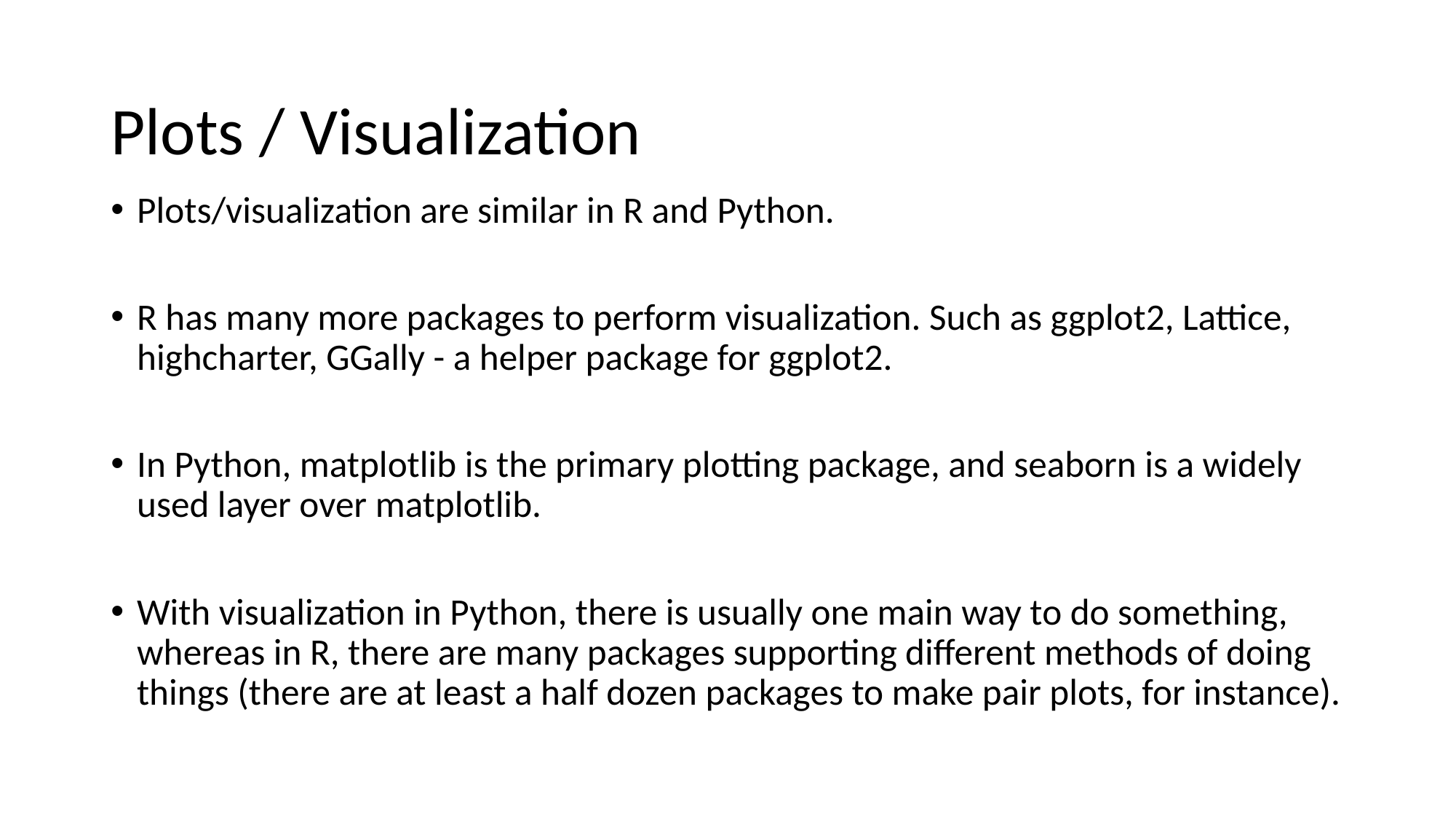

# Plots / Visualization
Plots/visualization are similar in R and Python.

R has many more packages to perform visualization. Such as ggplot2, Lattice, highcharter, GGally - a helper package for ggplot2.

In Python, matplotlib is the primary plotting package, and seaborn is a widely used layer over matplotlib.

With visualization in Python, there is usually one main way to do something, whereas in R, there are many packages supporting different methods of doing things (there are at least a half dozen packages to make pair plots, for instance).